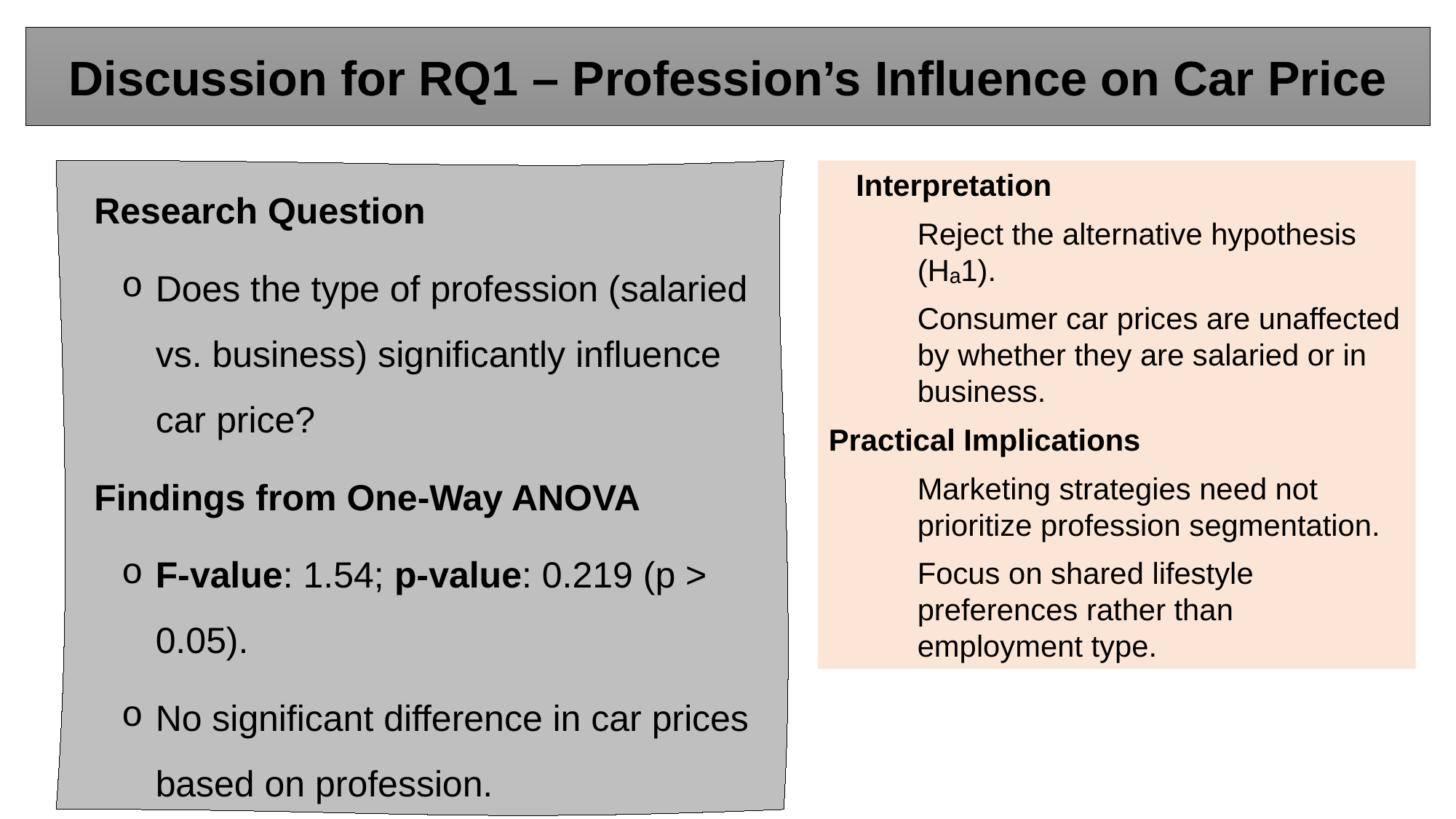

Discussion for RQ1 – Profession’s Influence on Car Price
Research Question
Does the type of profession (salaried vs. business) significantly influence car price?
Findings from One-Way ANOVA
F-value: 1.54; p-value: 0.219 (p > 0.05).
No significant difference in car prices based on profession.
Interpretation
Reject the alternative hypothesis (Hₐ1).
Consumer car prices are unaffected by whether they are salaried or in business.
Practical Implications
Marketing strategies need not prioritize profession segmentation.
Focus on shared lifestyle preferences rather than employment type.